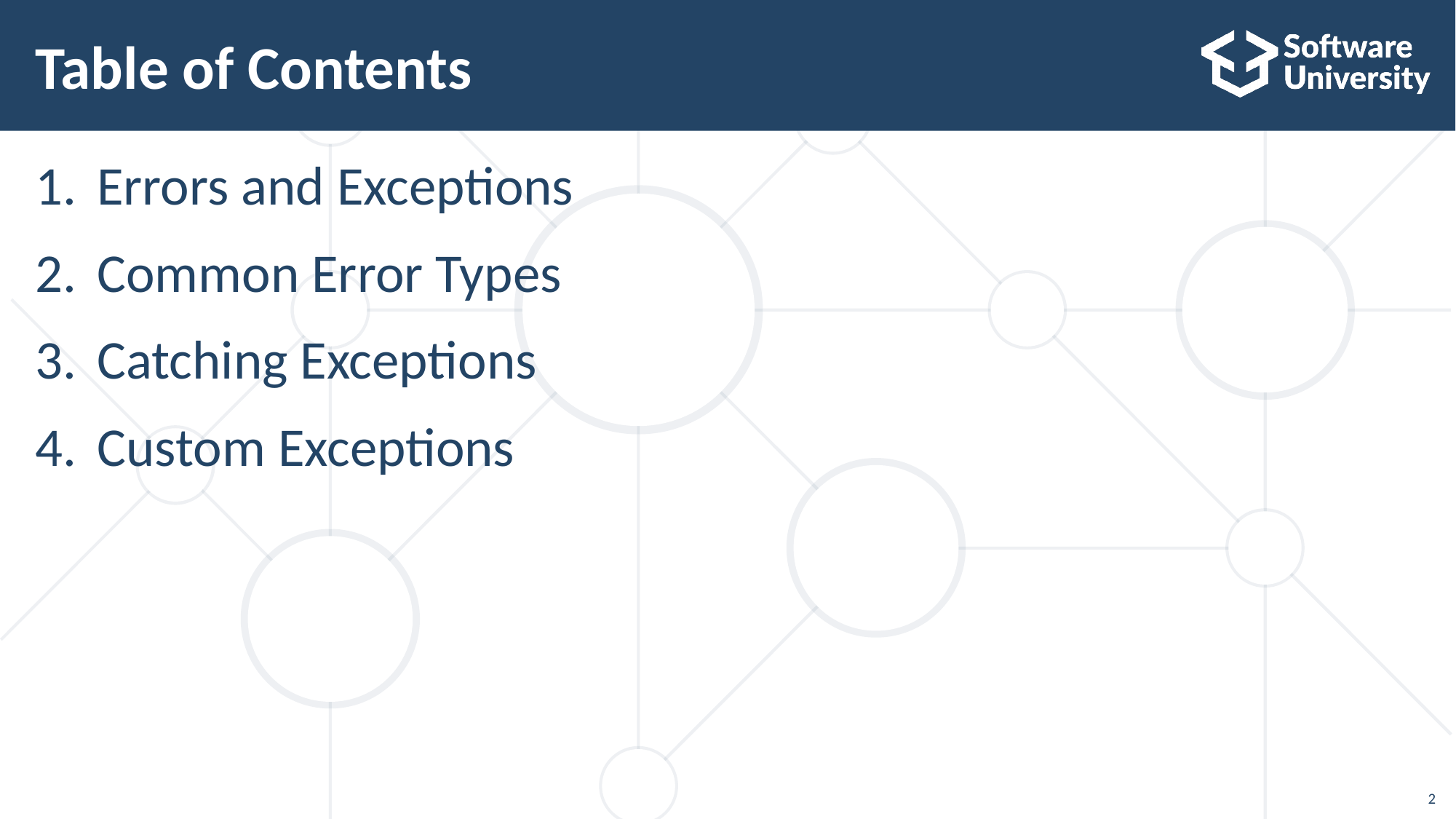

# Table of Contents
Errors and Exceptions
Common Error Types
Catching Exceptions
Custom Exceptions

2